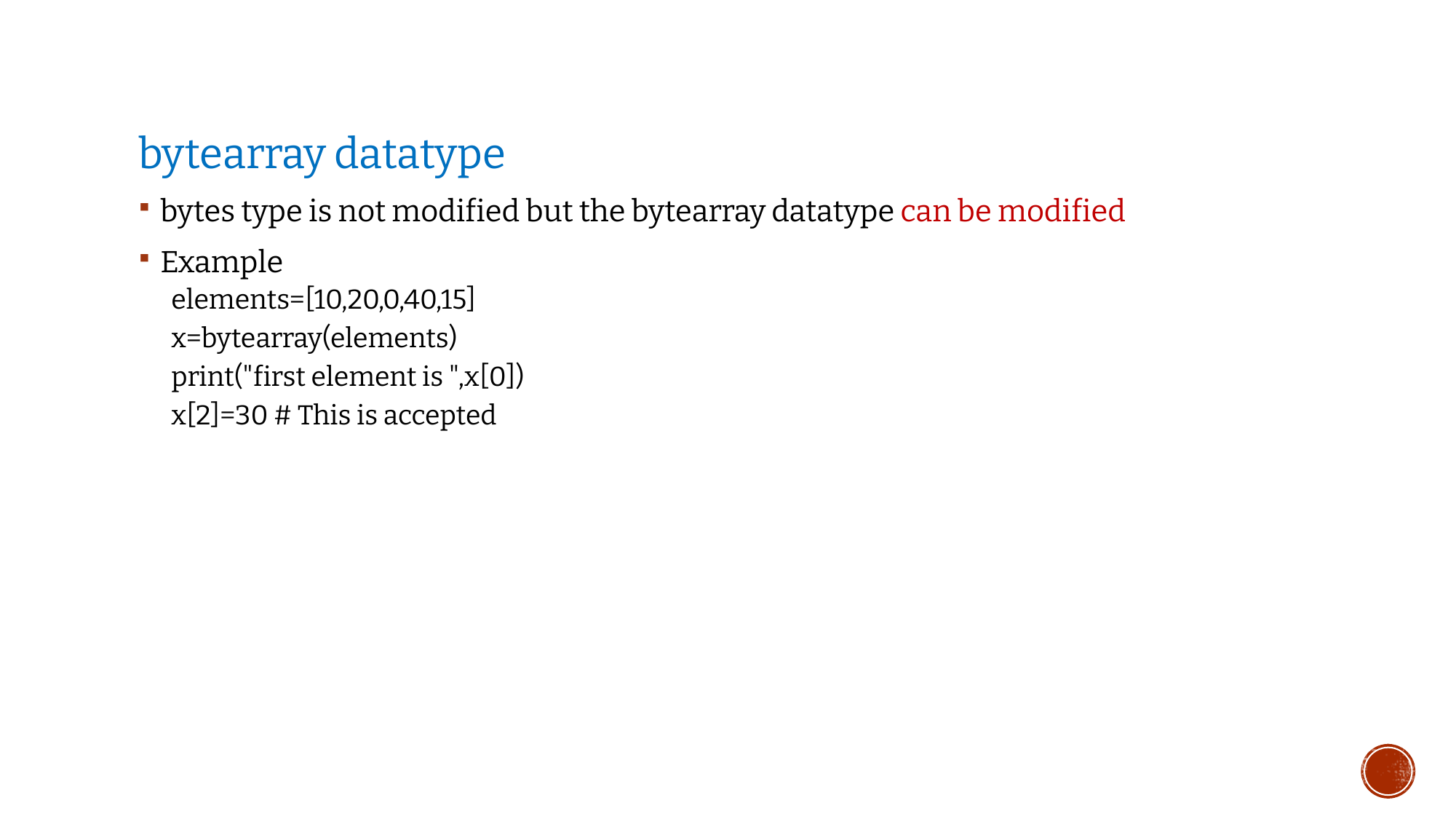

bytearray datatype
bytes type is not modified but the bytearray datatype can be modified
Example
elements=[10,20,0,40,15]
x=bytearray(elements)
print("first element is ",x[0])
x[2]=30 # This is accepted